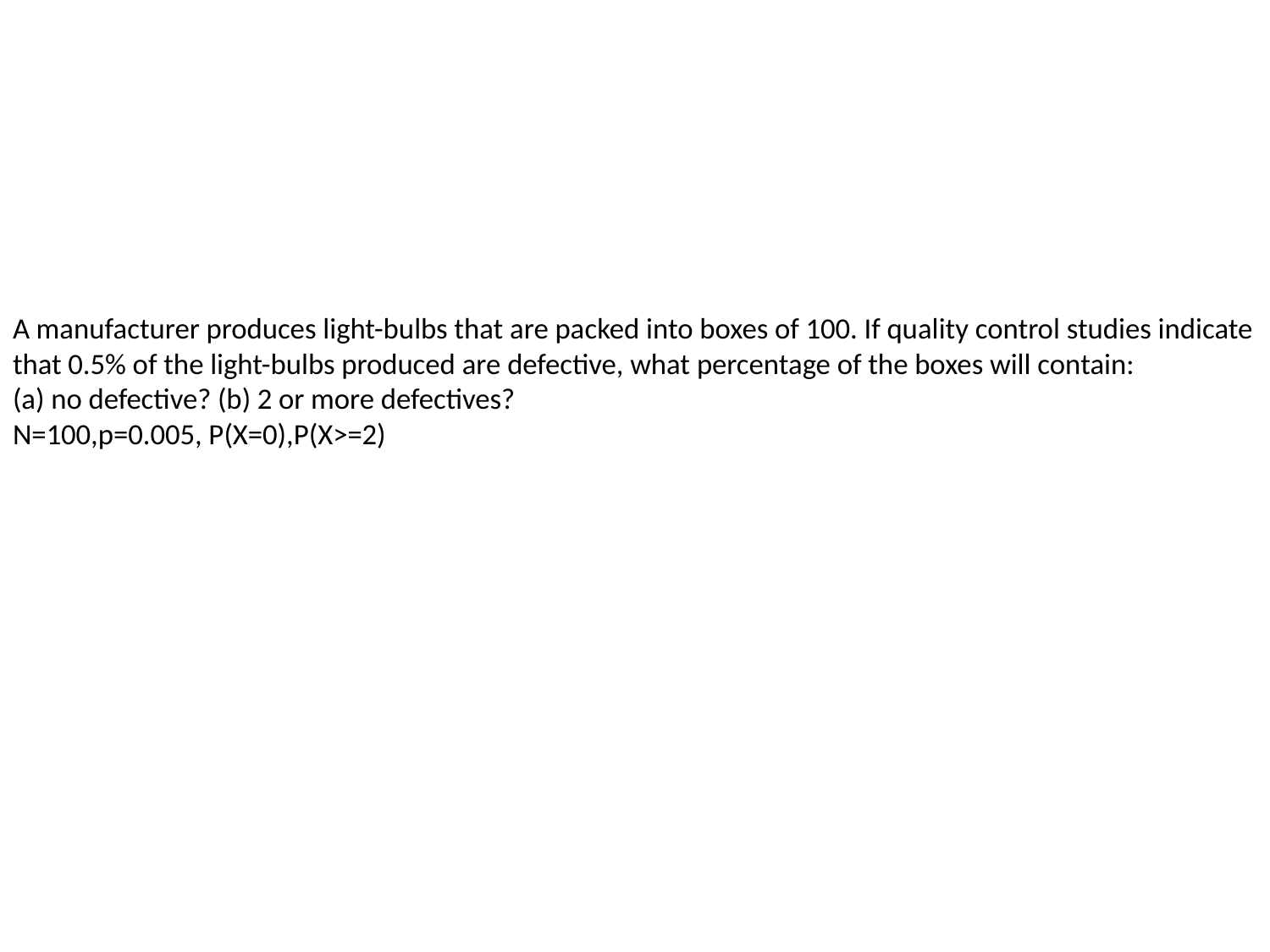

# A manufacturer produces light-bulbs that are packed into boxes of 100. If quality control studies indicate that 0.5% of the light-bulbs produced are defective, what percentage of the boxes will contain: (a) no defective? (b) 2 or more defectives? N=100,p=0.005, P(X=0),P(X>=2)